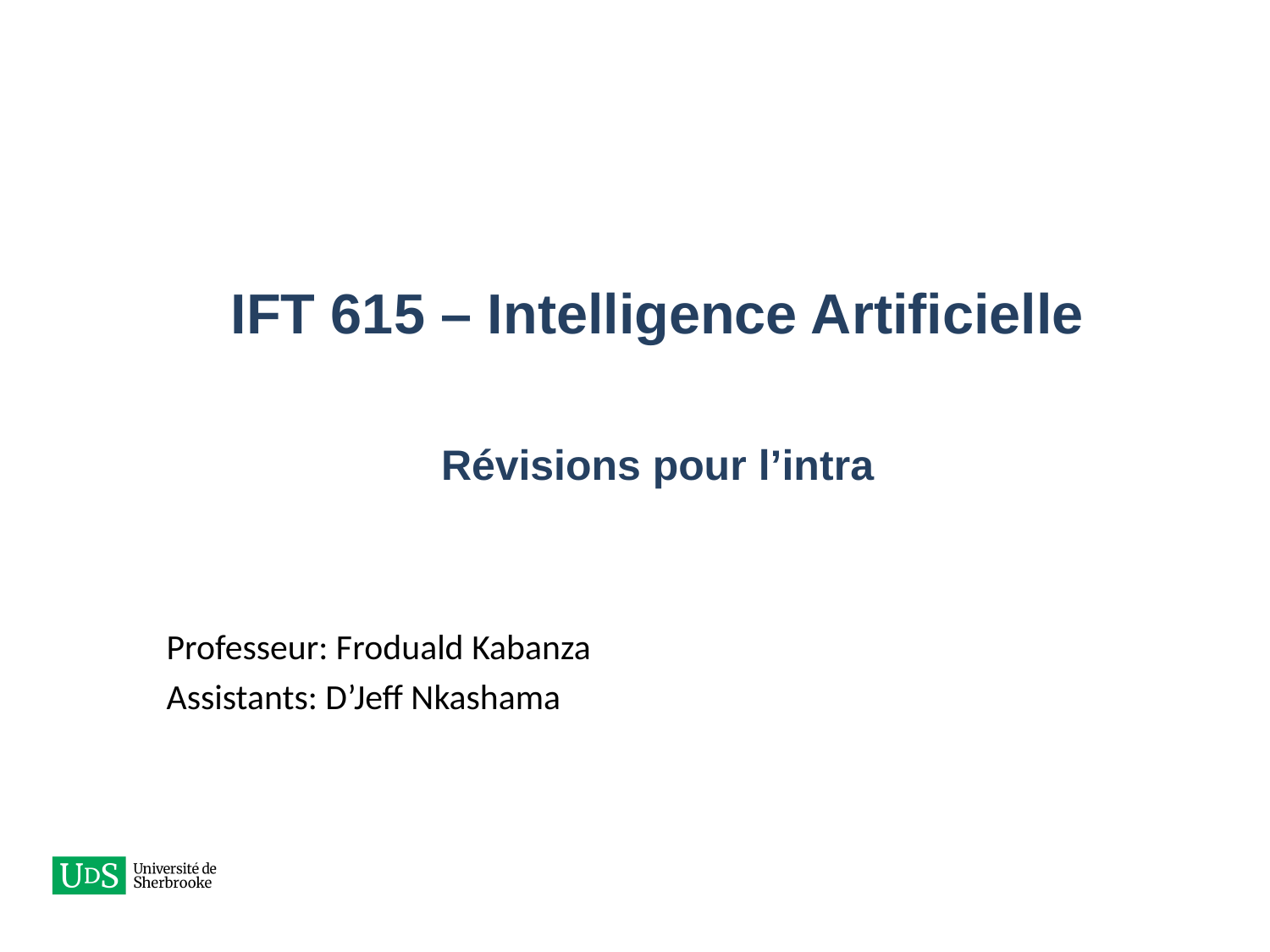

# IFT 615 – Intelligence Artificielle Révisions pour l’intra
Professeur: Froduald Kabanza
Assistants: D’Jeff Nkashama